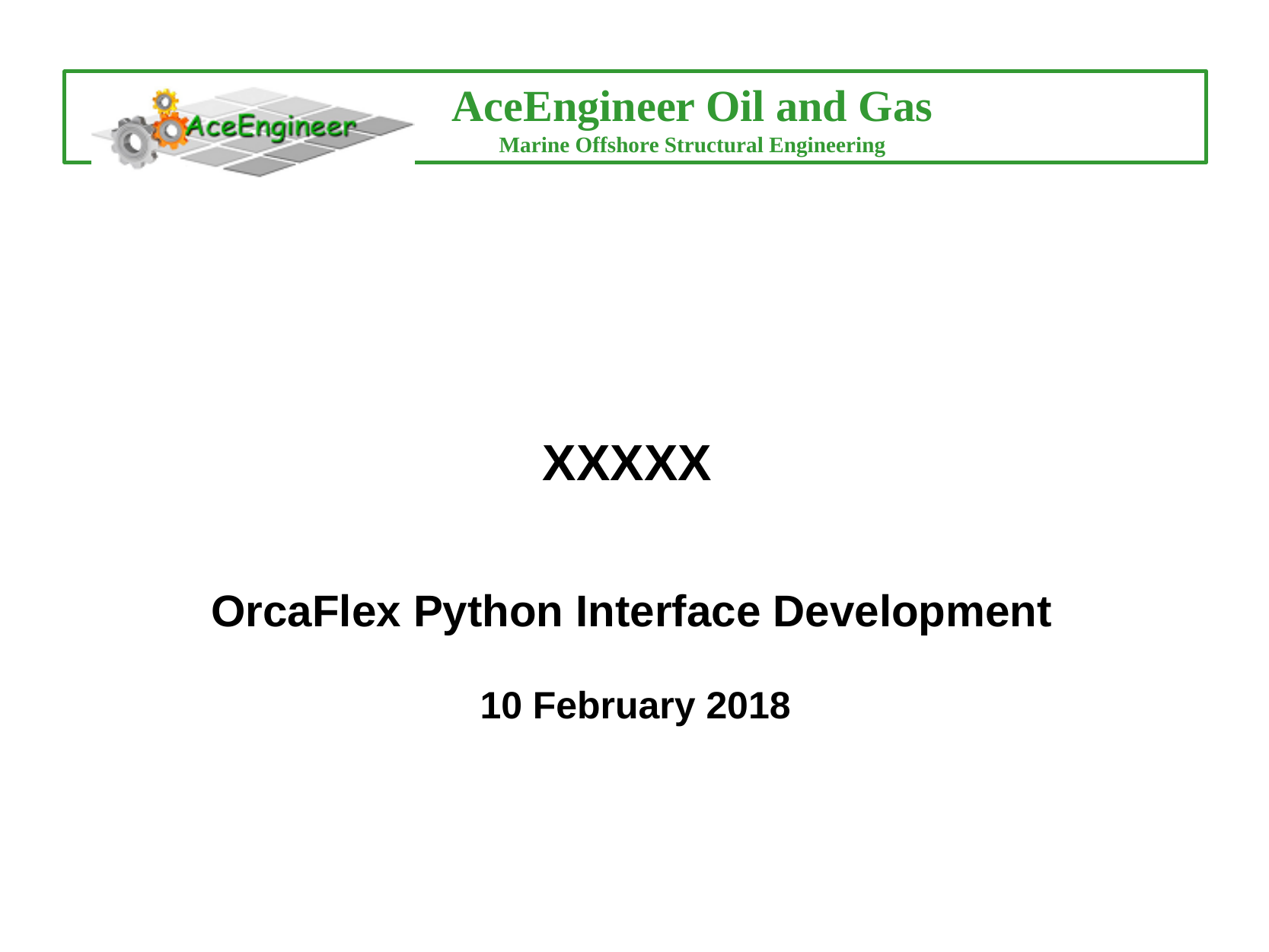

XXXXX
OrcaFlex Python Interface Development
10 February 2018